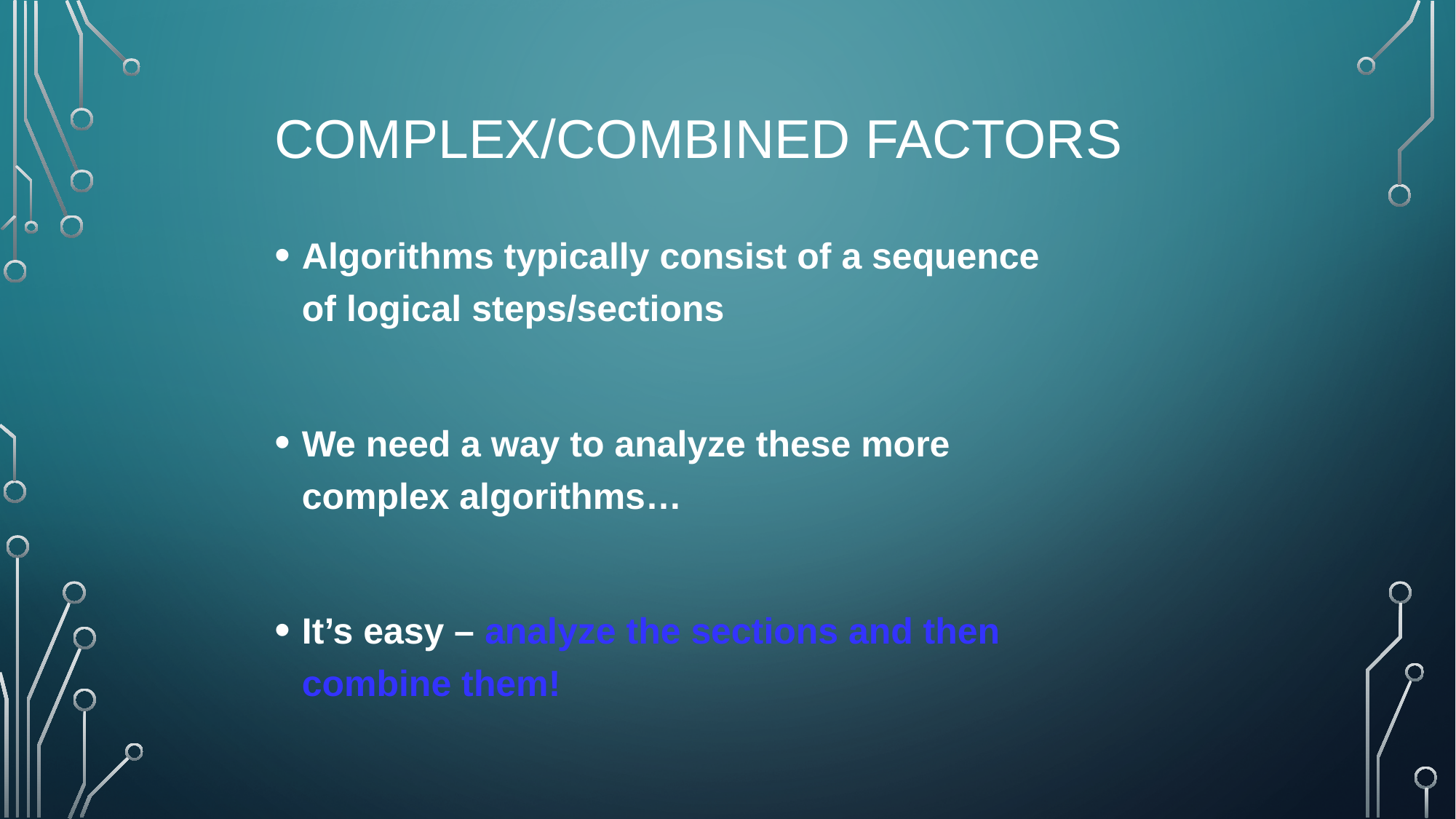

# Complex/Combined Factors
Algorithms typically consist of a sequence of logical steps/sections

We need a way to analyze these more complex algorithms…

It’s easy – analyze the sections and then combine them!